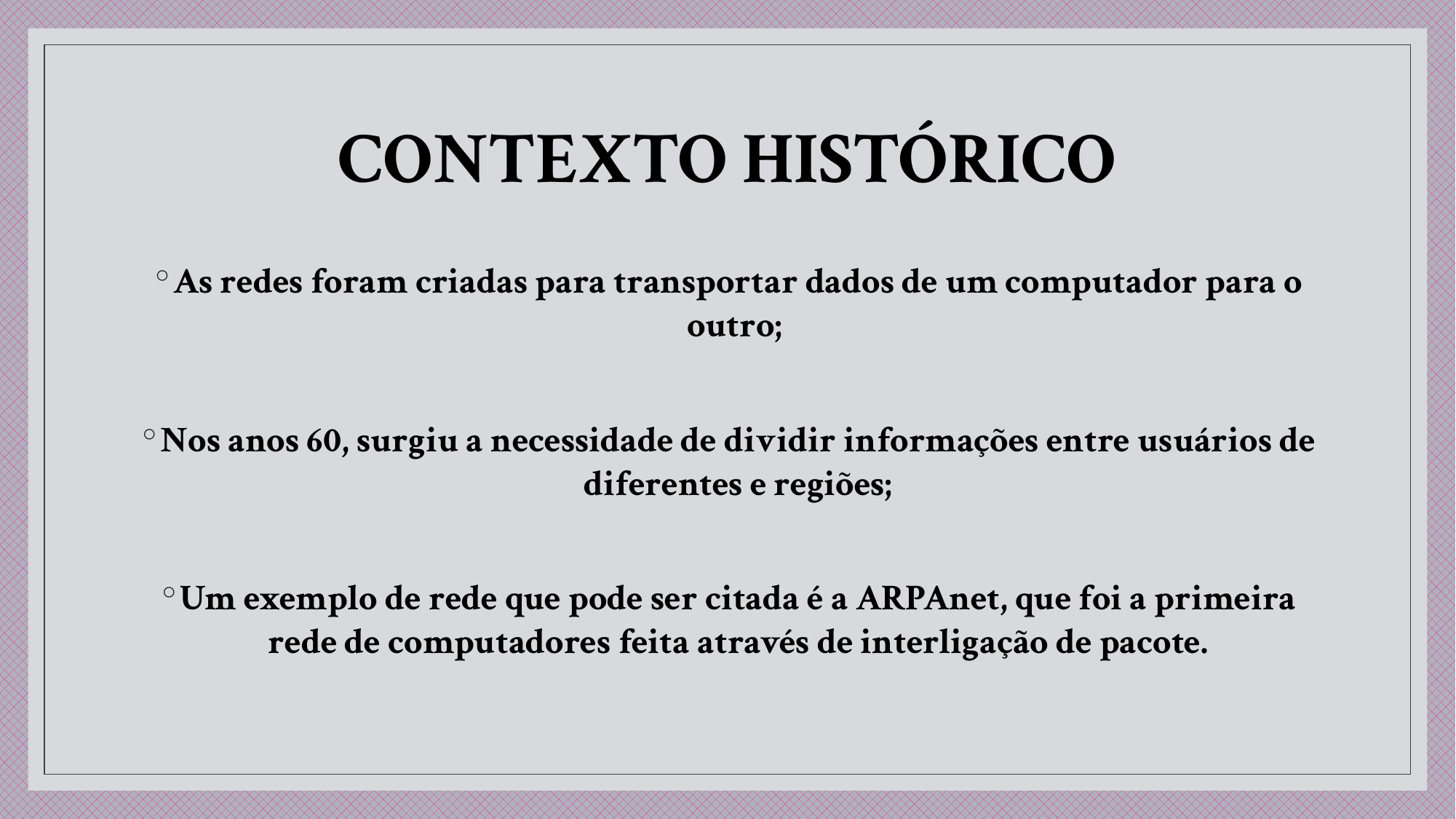

# CONTEXTO HISTÓRICO
As redes foram criadas para transportar dados de um computador para o outro;

Nos anos 60, surgiu a necessidade de dividir informações entre usuários de diferentes e regiões;

Um exemplo de rede que pode ser citada é a ARPAnet, que foi a primeira rede de computadores feita através de interligação de pacote.